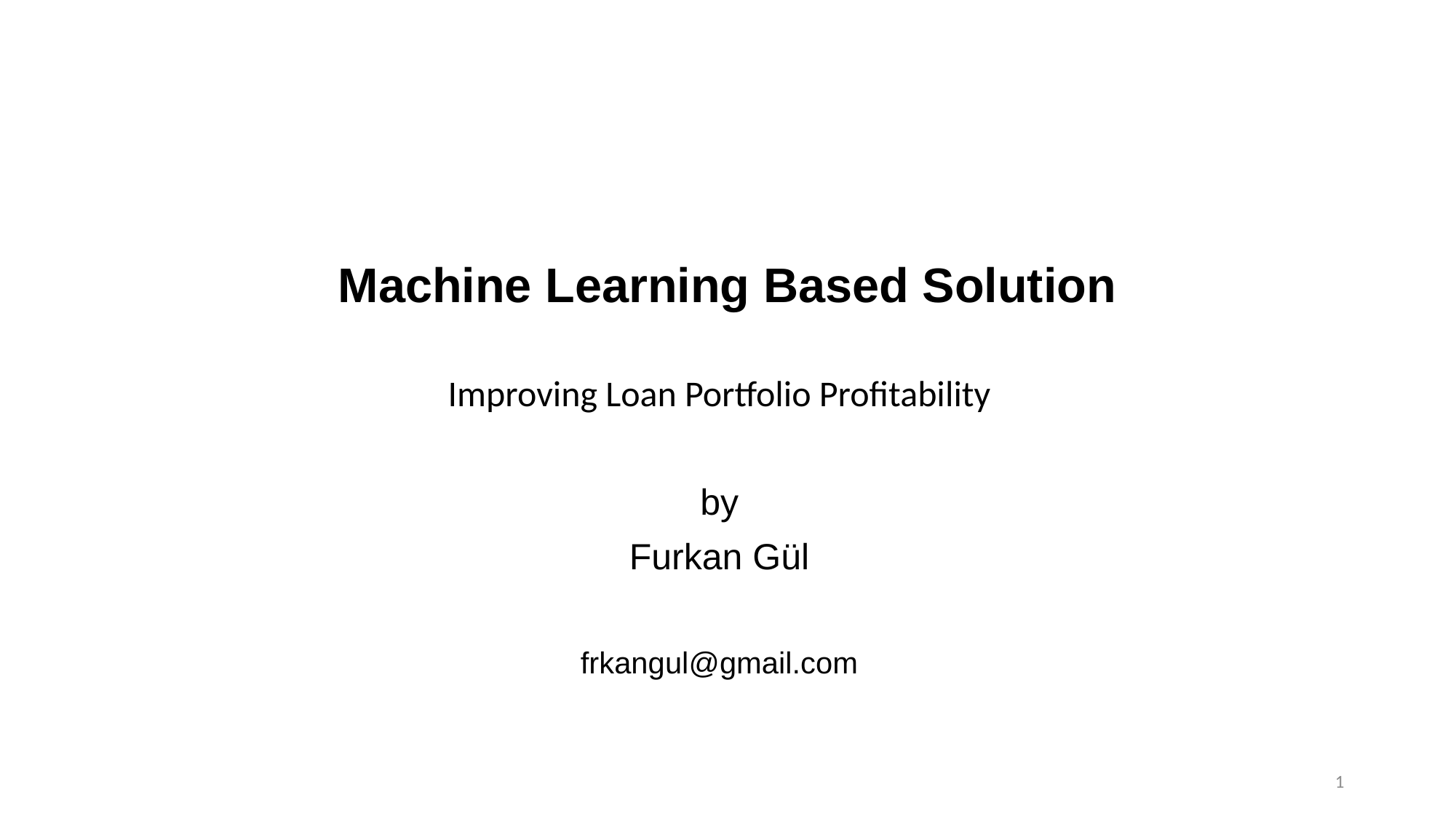

# Machine Learning Based Solution
Improving Loan Portfolio Profitability

by
Furkan Gül

frkangul@gmail.com
1